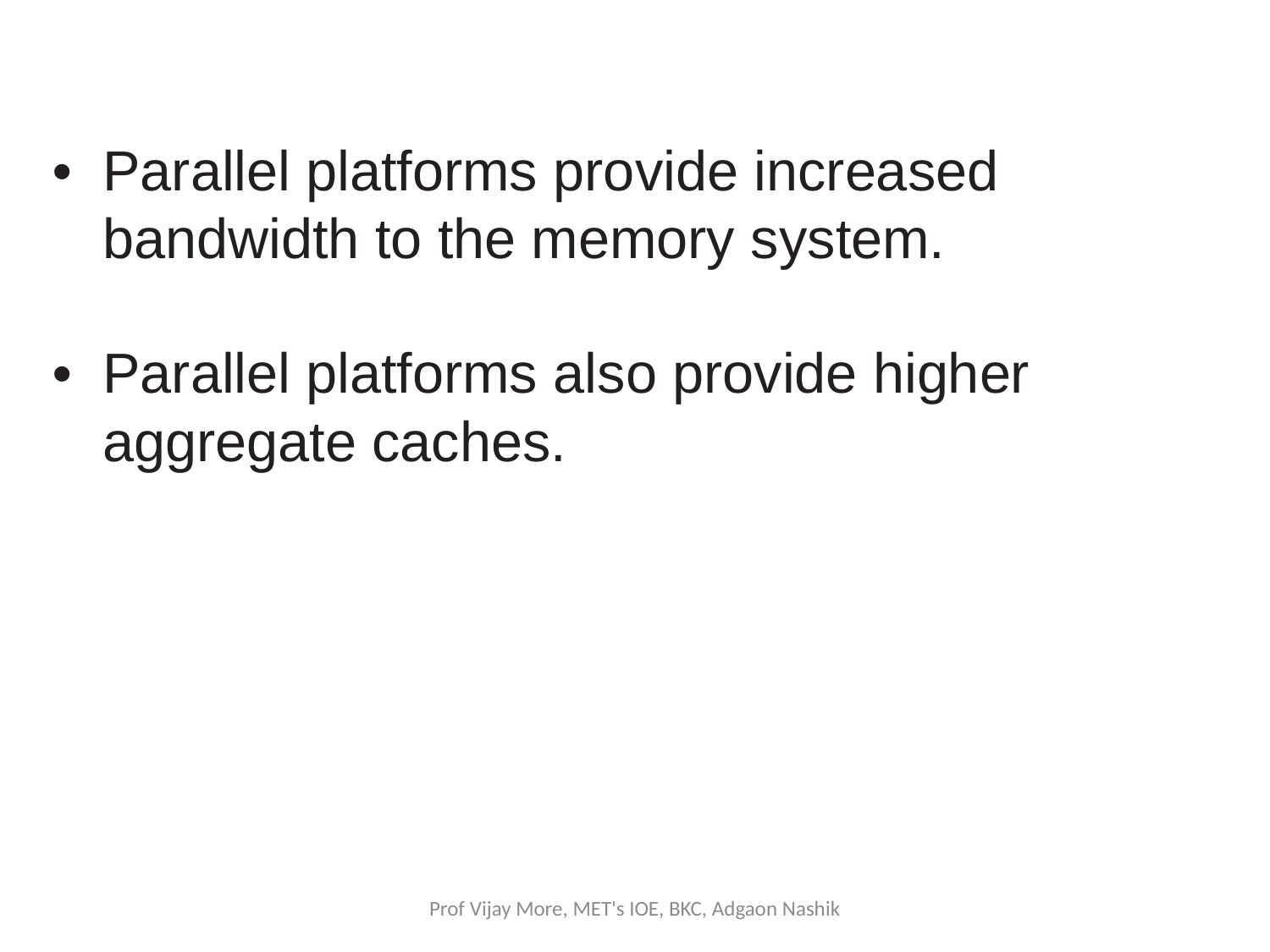

• 	Parallel platforms provide increased bandwidth to the memory system.

• 	Parallel platforms also provide higher aggregate caches.

Prof Vijay More, MET's IOE, BKC, Adgaon Nashik